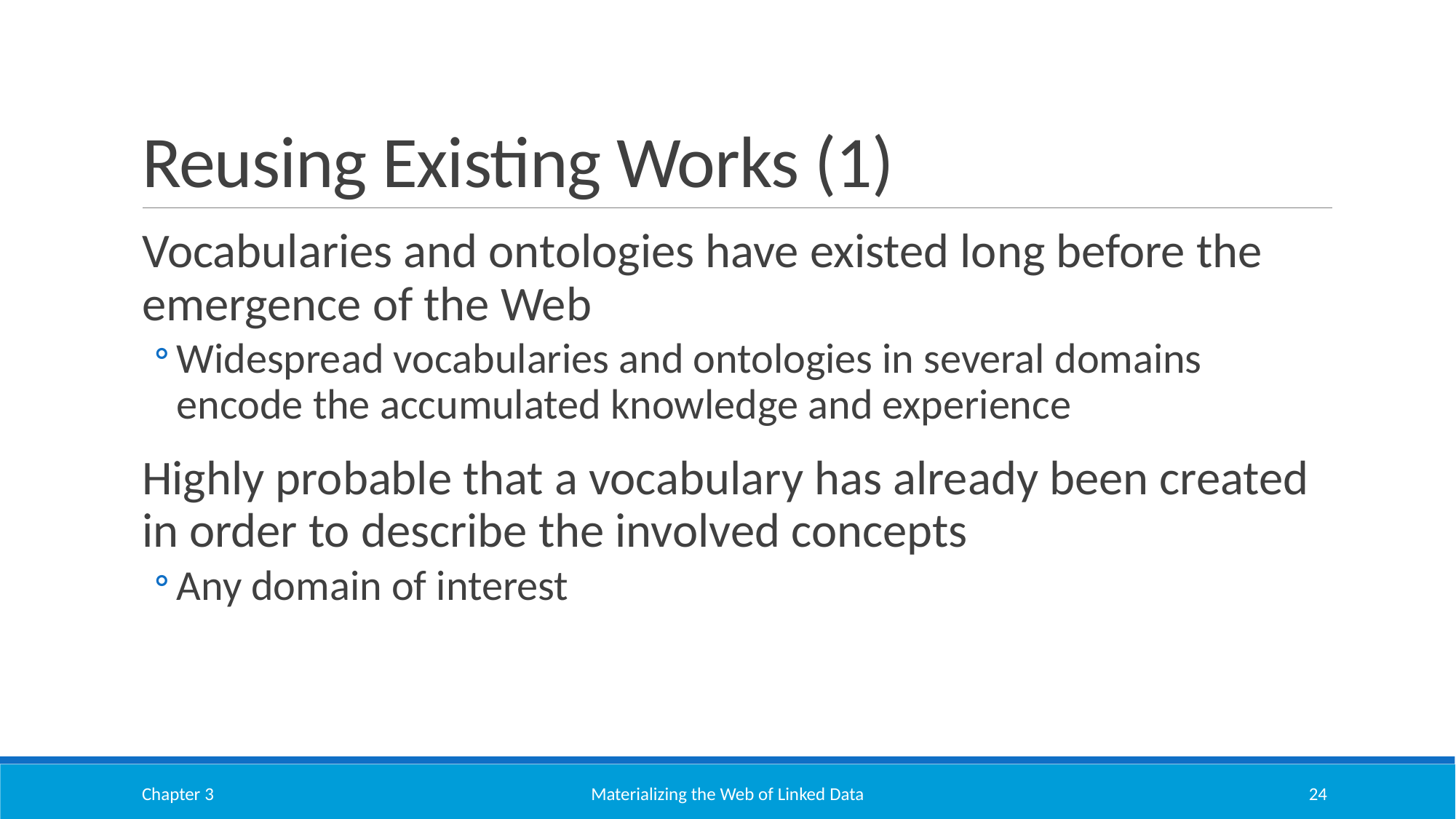

# Reusing Existing Works (1)
Vocabularies and ontologies have existed long before the emergence of the Web
Widespread vocabularies and ontologies in several domains encode the accumulated knowledge and experience
Highly probable that a vocabulary has already been created in order to describe the involved concepts
Any domain of interest

Chapter 3
Materializing the Web of Linked Data
24